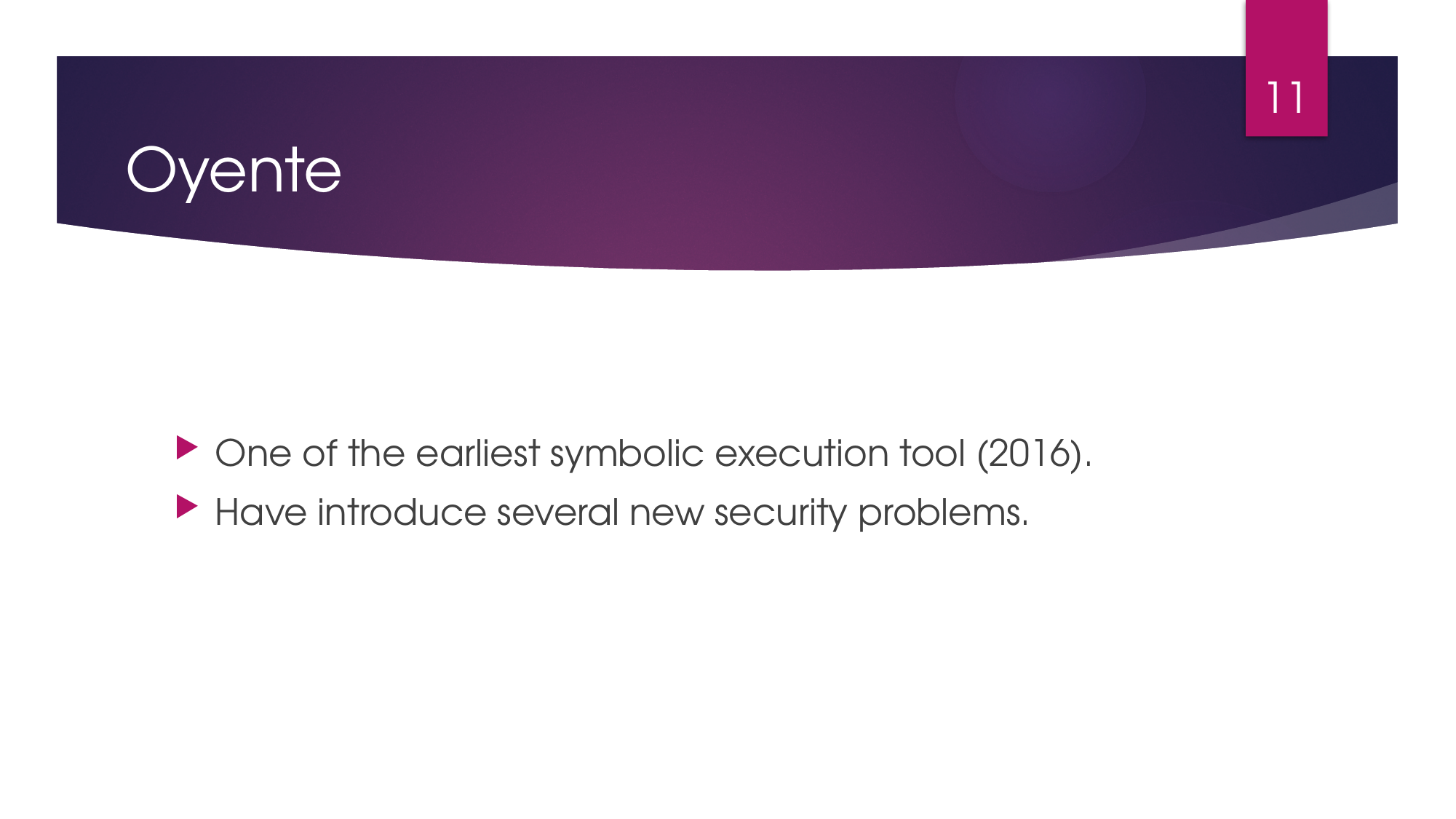

11
# Oyente
One of the earliest symbolic execution tool (2016).
Have introduce several new security problems.